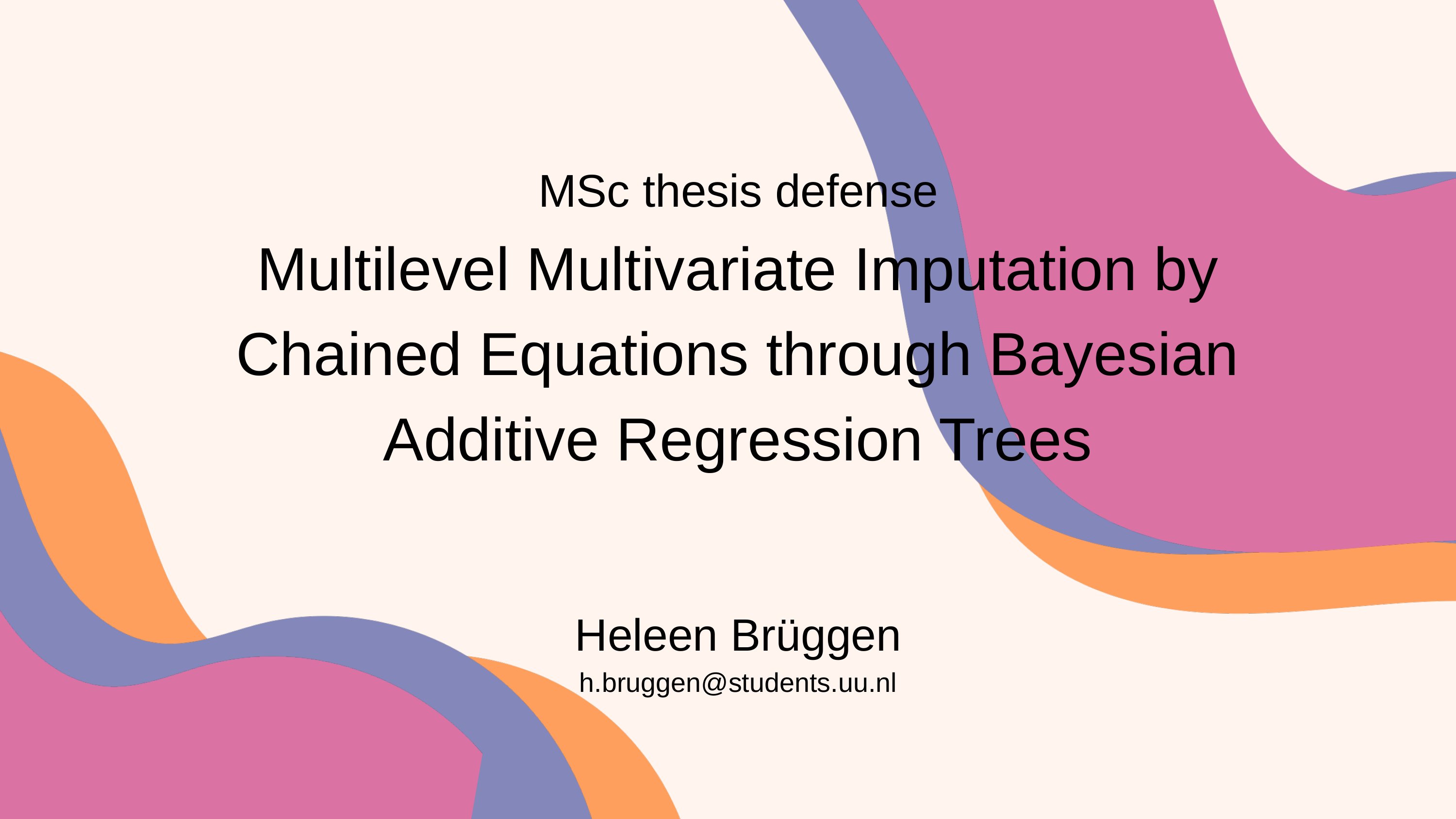

MSc thesis defense
Multilevel Multivariate Imputation by Chained Equations through Bayesian Additive Regression Trees

Heleen Brüggen
h.bruggen@students.uu.nl